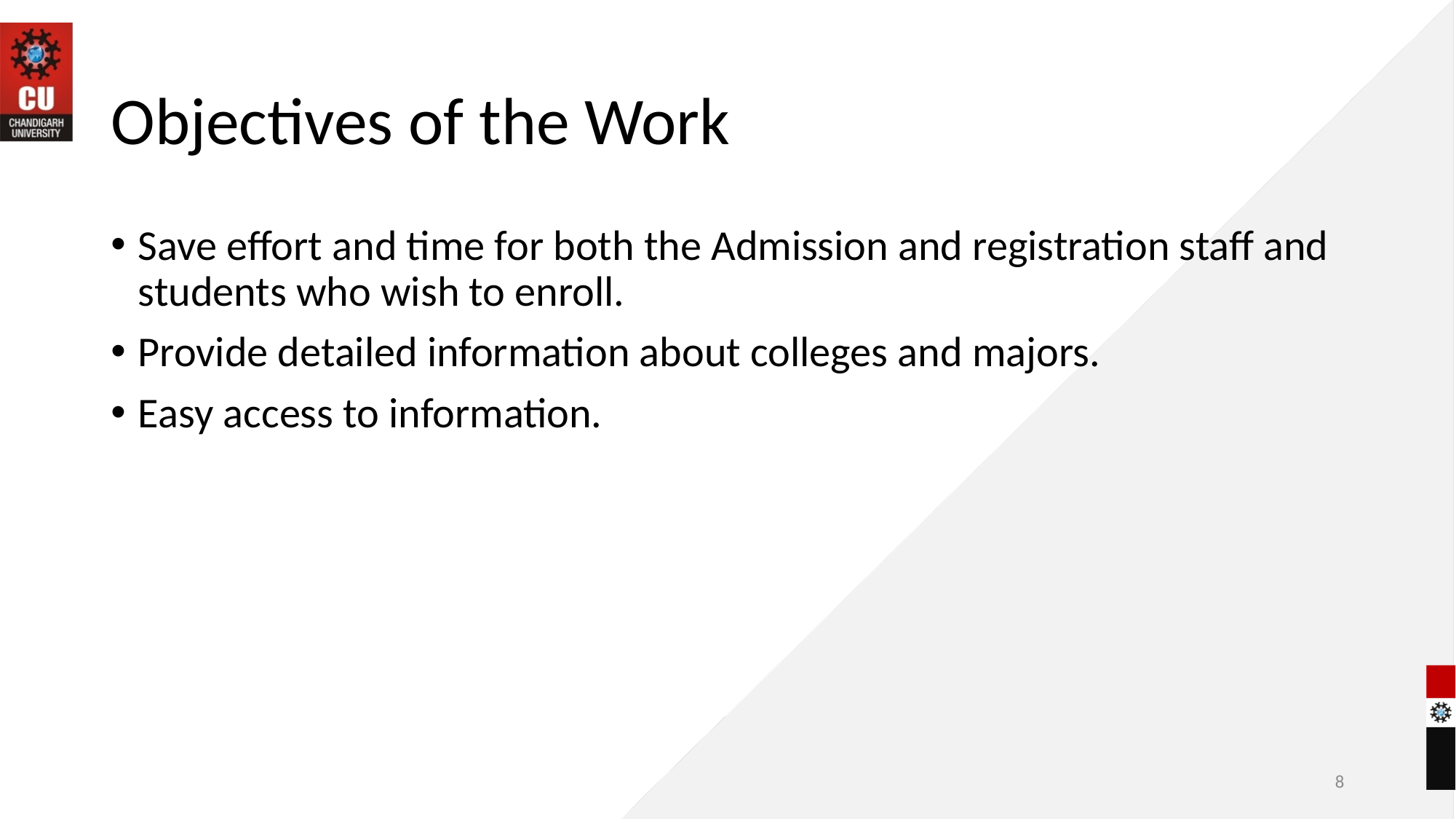

# Objectives of the Work
Save effort and time for both the Admission and registration staff and students who wish to enroll.
Provide detailed information about colleges and majors.
Easy access to information.
8